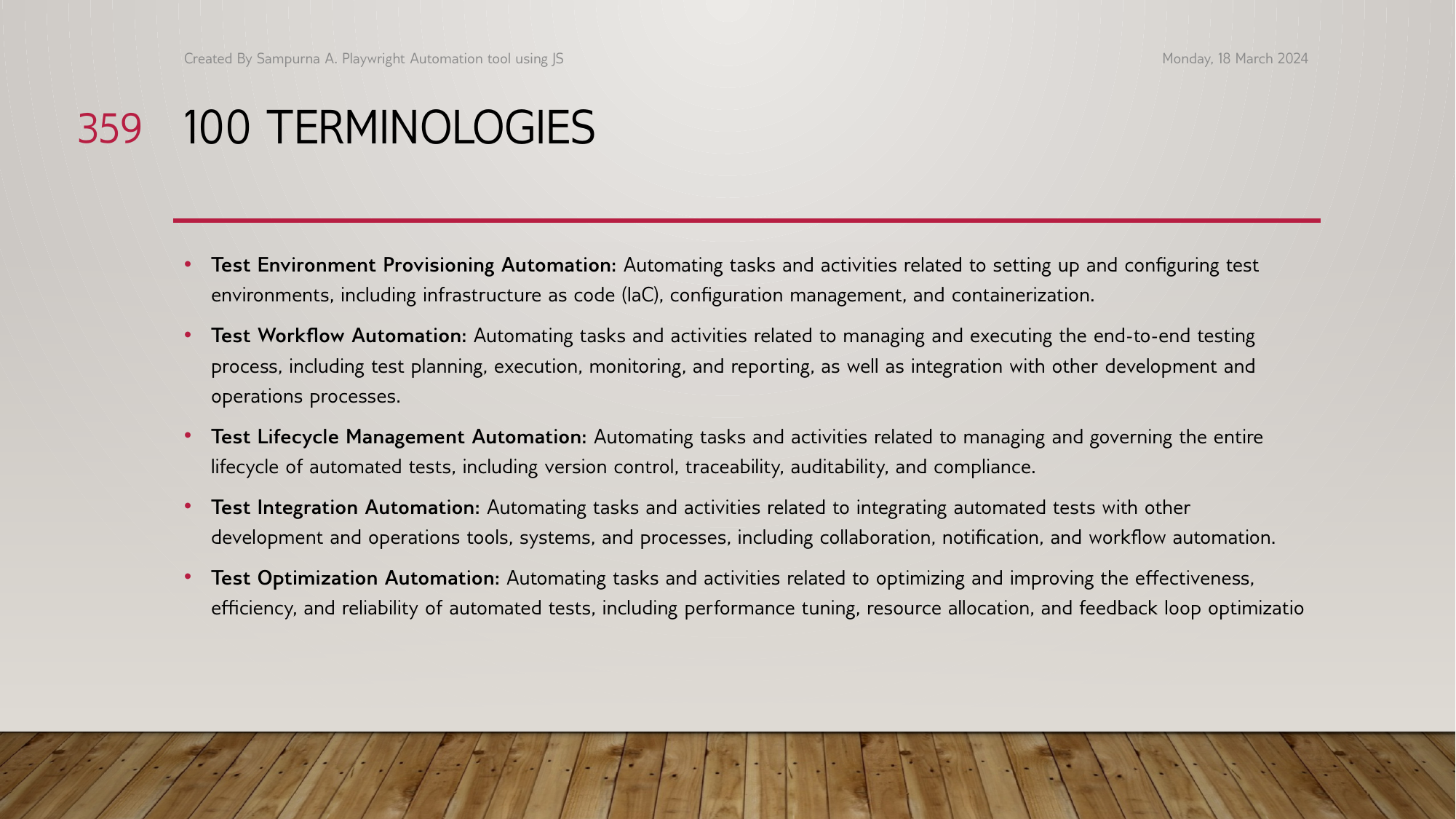

Created By Sampurna A. Playwright Automation tool using JS
Monday, 18 March 2024
359
# 100 Terminologies
Test Environment Provisioning Automation: Automating tasks and activities related to setting up and configuring test environments, including infrastructure as code (IaC), configuration management, and containerization.
Test Workflow Automation: Automating tasks and activities related to managing and executing the end-to-end testing process, including test planning, execution, monitoring, and reporting, as well as integration with other development and operations processes.
Test Lifecycle Management Automation: Automating tasks and activities related to managing and governing the entire lifecycle of automated tests, including version control, traceability, auditability, and compliance.
Test Integration Automation: Automating tasks and activities related to integrating automated tests with other development and operations tools, systems, and processes, including collaboration, notification, and workflow automation.
Test Optimization Automation: Automating tasks and activities related to optimizing and improving the effectiveness, efficiency, and reliability of automated tests, including performance tuning, resource allocation, and feedback loop optimizatio